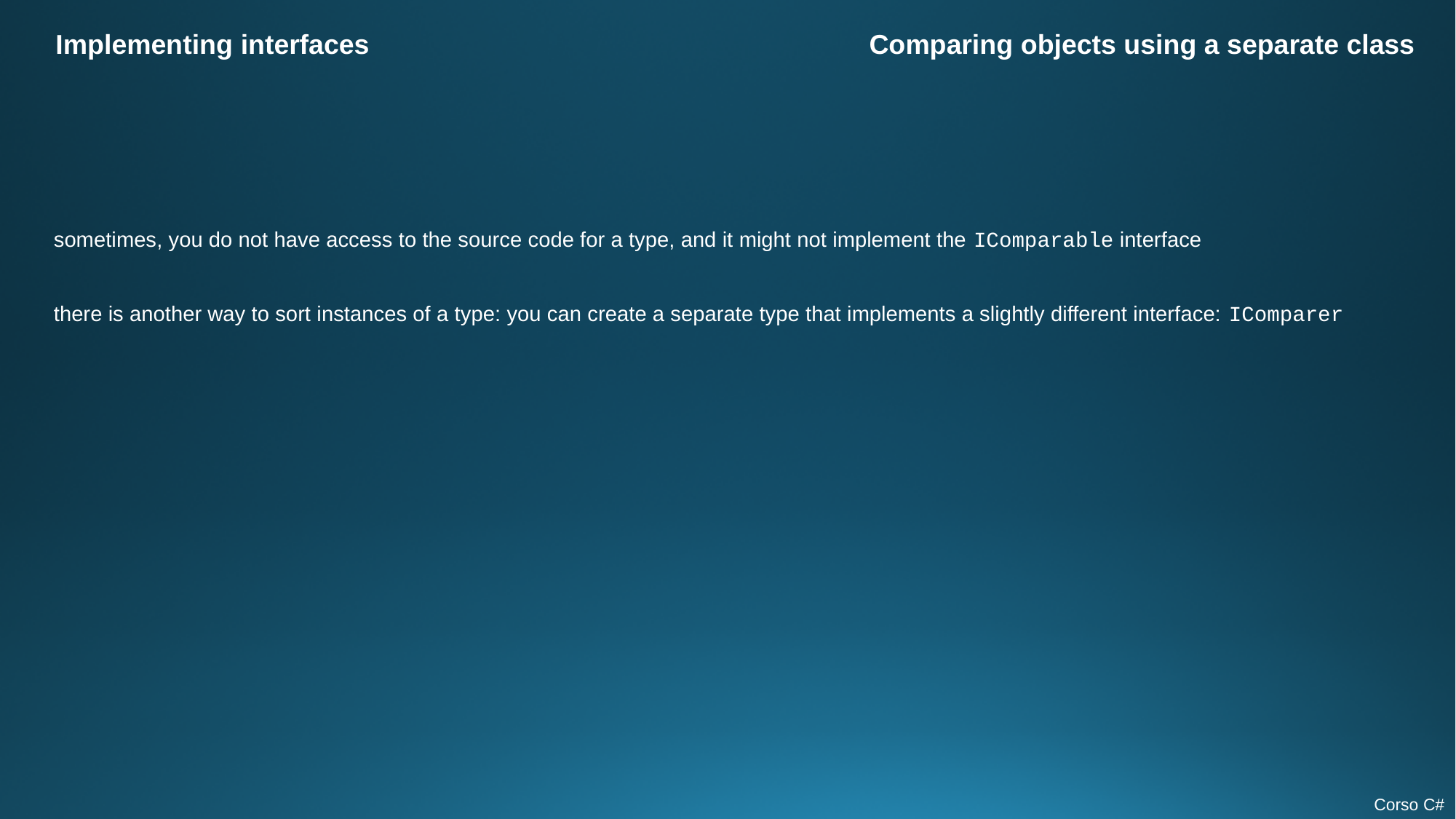

Implementing interfaces
Comparing objects using a separate class
sometimes, you do not have access to the source code for a type, and it might not implement the IComparable interface
there is another way to sort instances of a type: you can create a separate type that implements a slightly different interface: IComparer
Corso C#